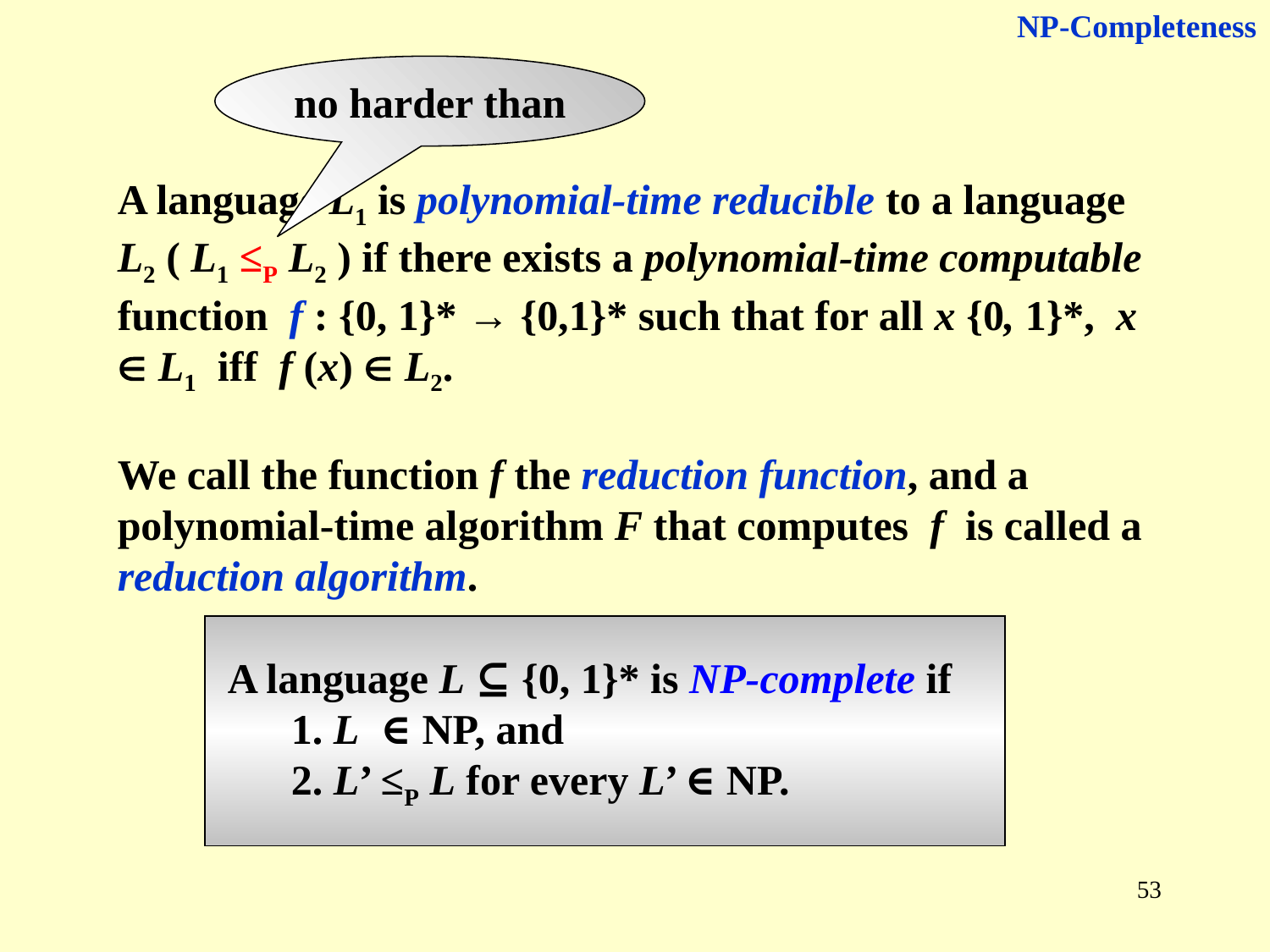

NP-Completeness
no harder than
A language L1 is polynomial-time reducible to a language L2 ( L1 ≤P L2 ) if there exists a polynomial-time computable function  f : {0, 1}* → {0,1}* such that for all x {0, 1}*,  x ∈ L1  iff  f (x) ∈ L2.

We call the function f the reduction function, and a polynomial-time algorithm F that computes  f  is called a reduction algorithm.
A language L ⊆ {0, 1}* is NP-complete if
1. L  ∈ NP, and
2. L’ ≤P L for every L’ ∈ NP.
53